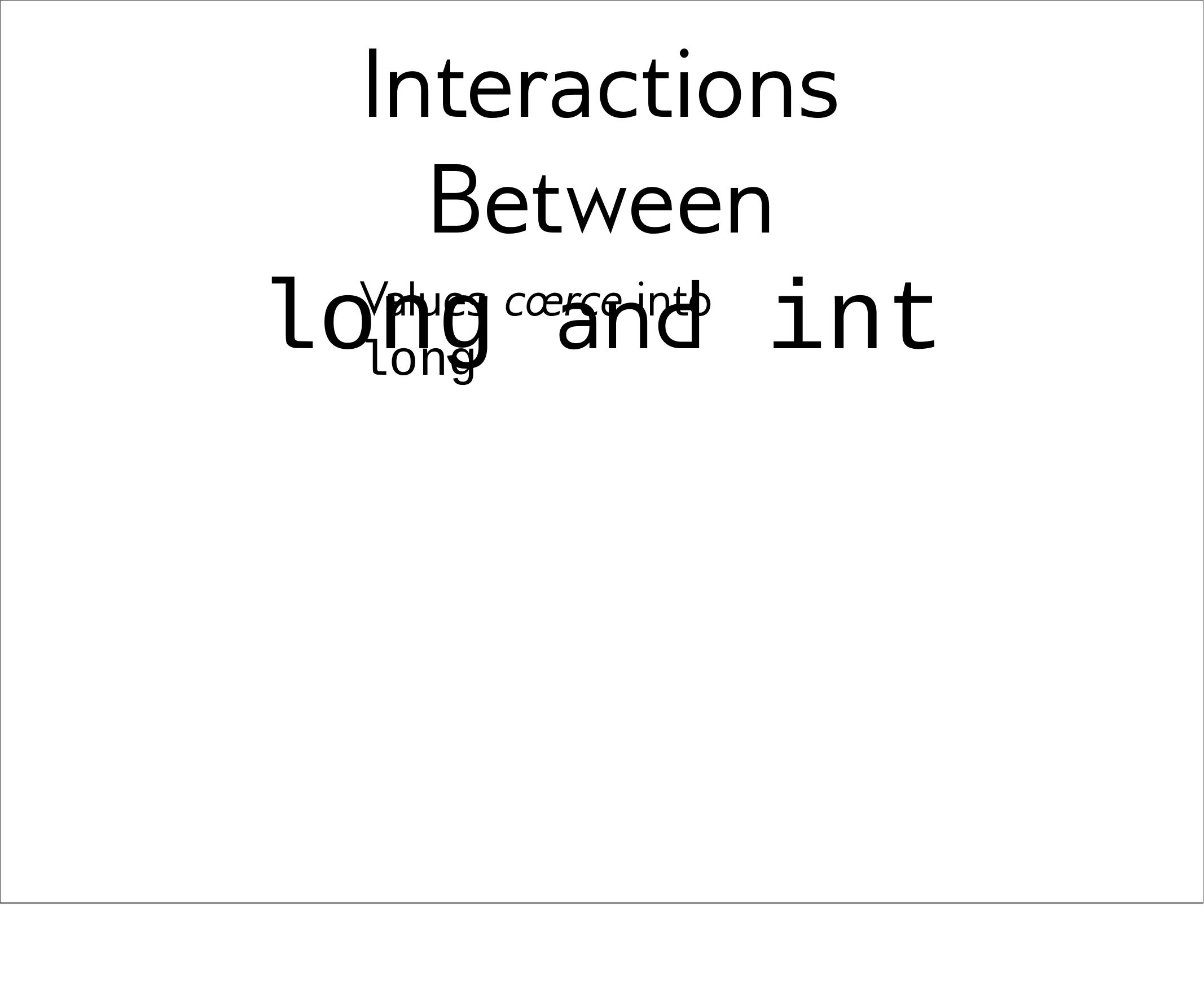

Interactions Between
long and	int
Values coerce into long